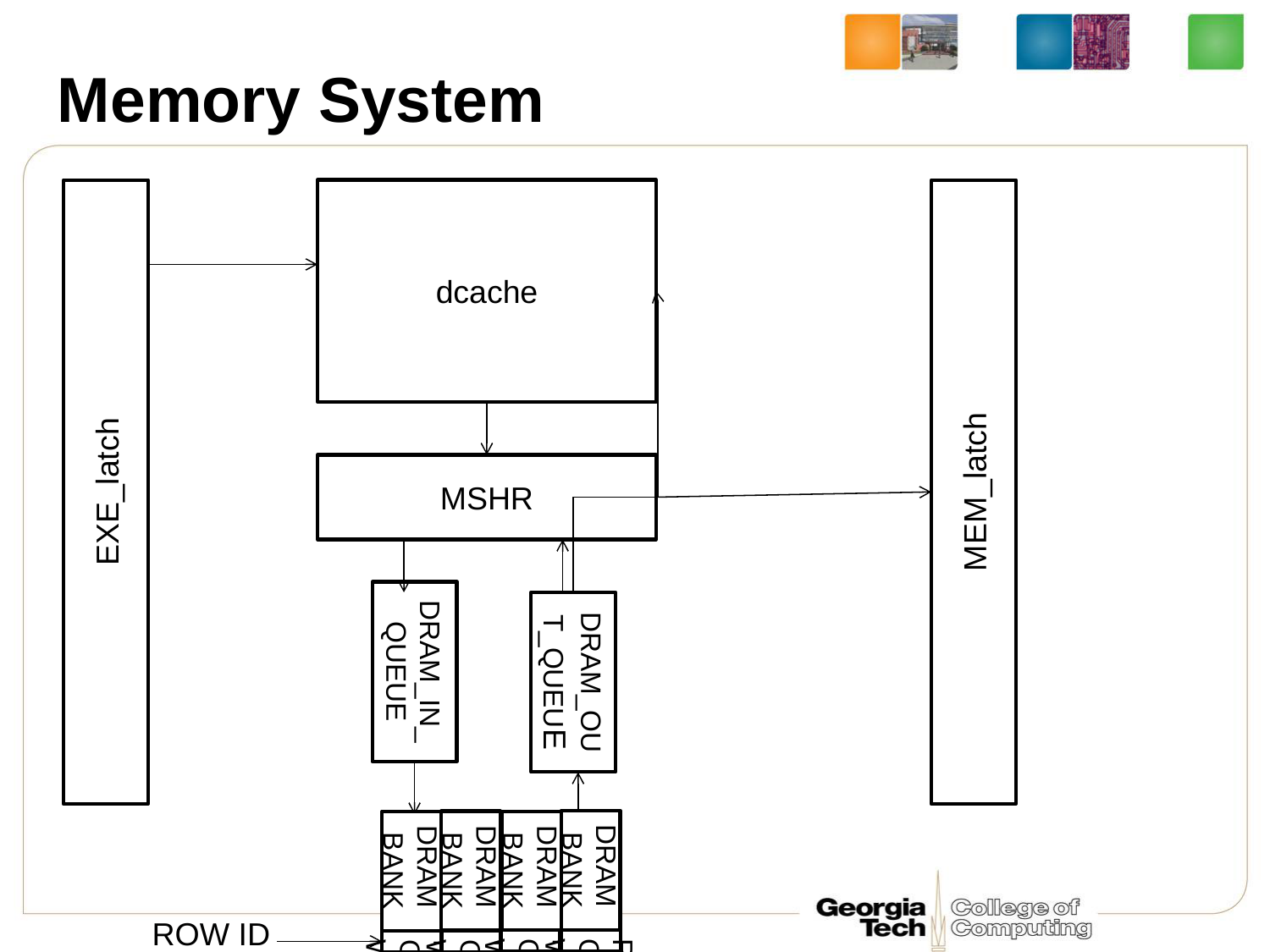

# Memory System
dcache

EXE_latch
MEM_latch
MSHR
DRAM_IN_QUEUE
DRAM_OUT_QUEUE
DRAM
BANK
DRAM
BANK
DRAM
BANK
DRAM
BANK
ROW ID
ROW
ROW
ROW
ROW